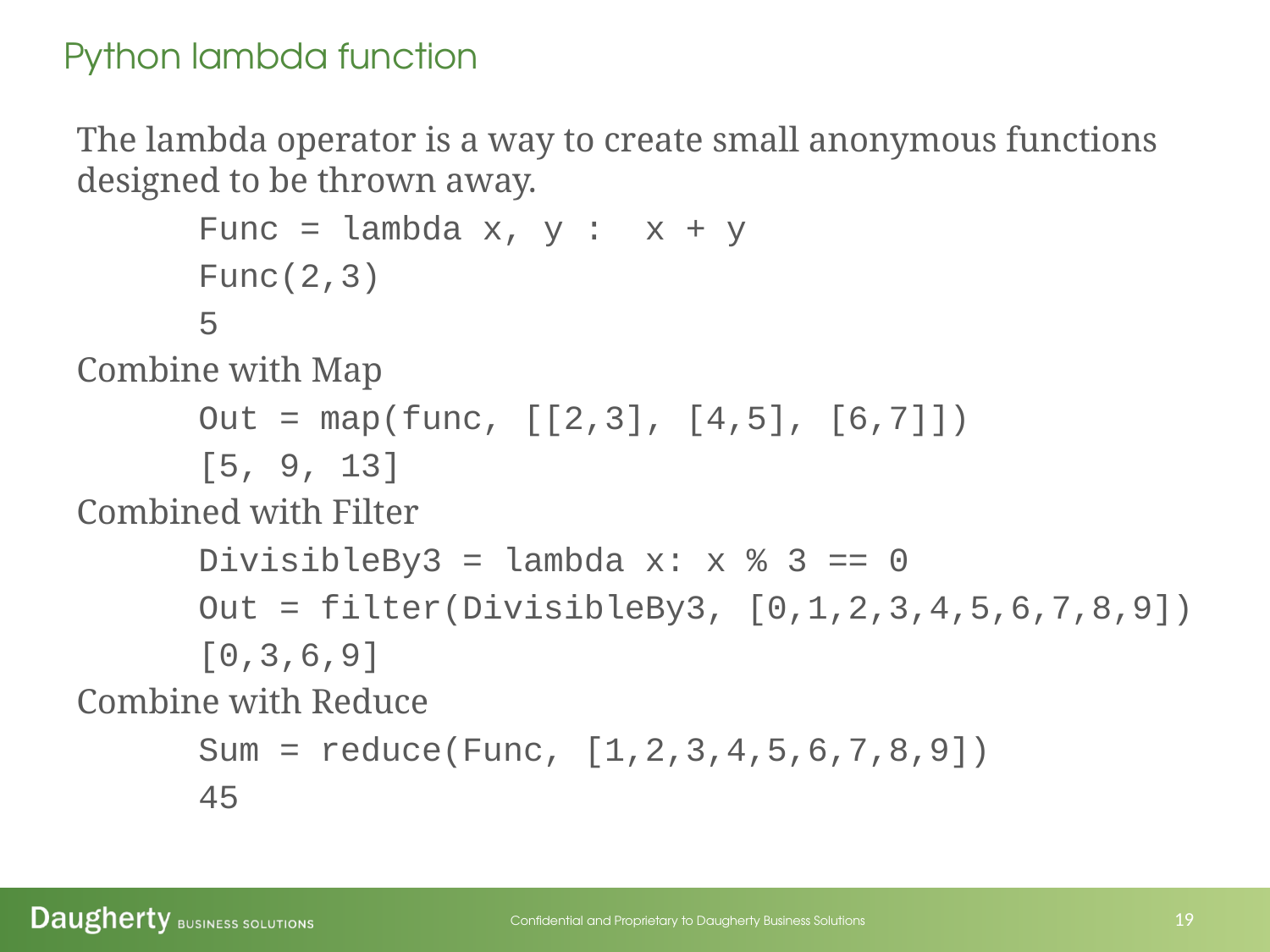

Python lambda function
The lambda operator is a way to create small anonymous functions designed to be thrown away.
	Func = lambda x, y :  x + y
	Func(2,3)
	5
Combine with Map
	Out = map(func, [[2,3], [4,5], [6,7]])
	[5, 9, 13]
Combined with Filter
	DivisibleBy3 = lambda x: x % 3 == 0
	Out = filter(DivisibleBy3, [0,1,2,3,4,5,6,7,8,9])
	[0,3,6,9]
Combine with Reduce
	Sum = reduce(Func, [1,2,3,4,5,6,7,8,9])
	45
19